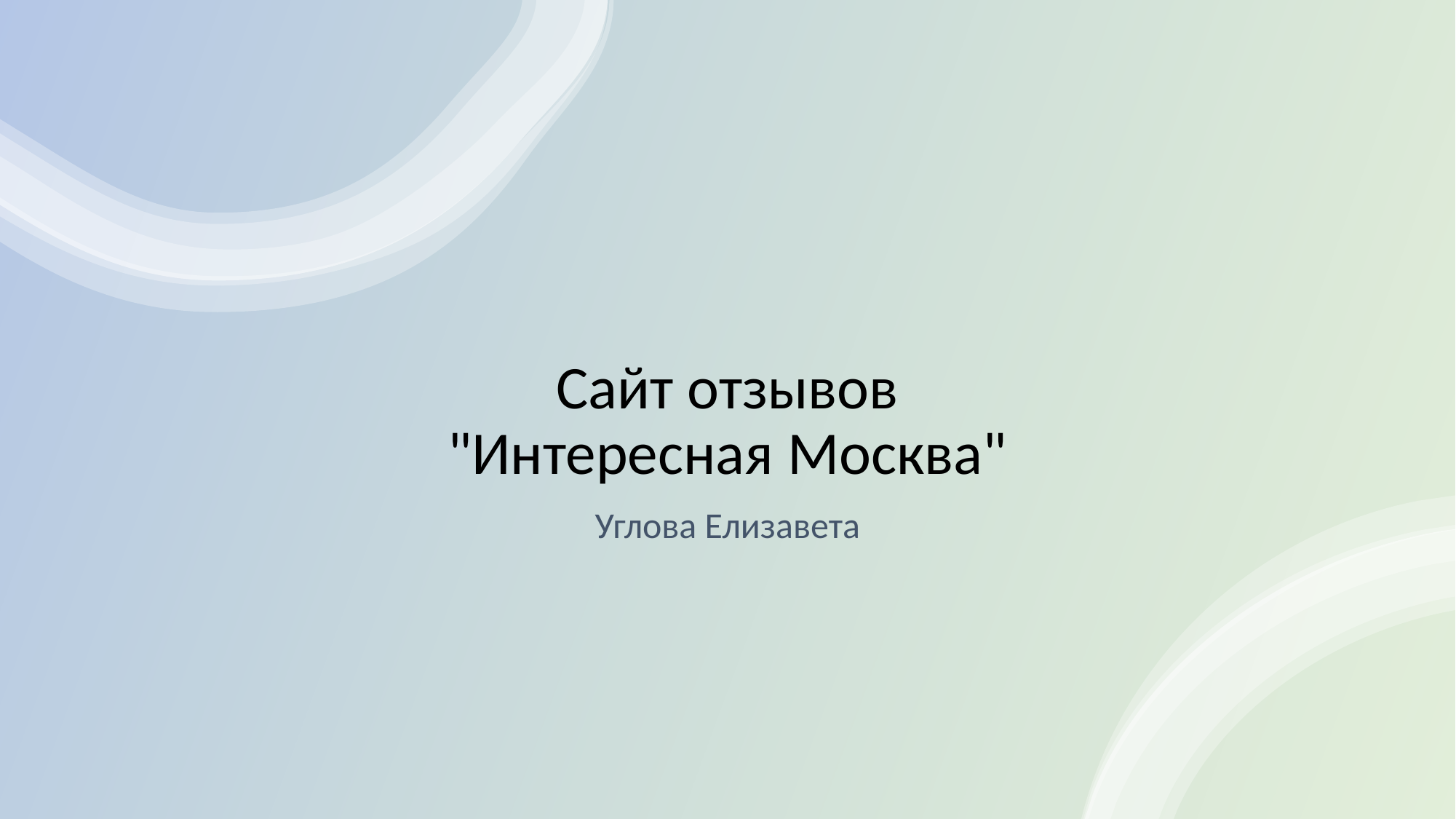

# Сайт отзывов "Интересная Москва"

Углова Елизавета